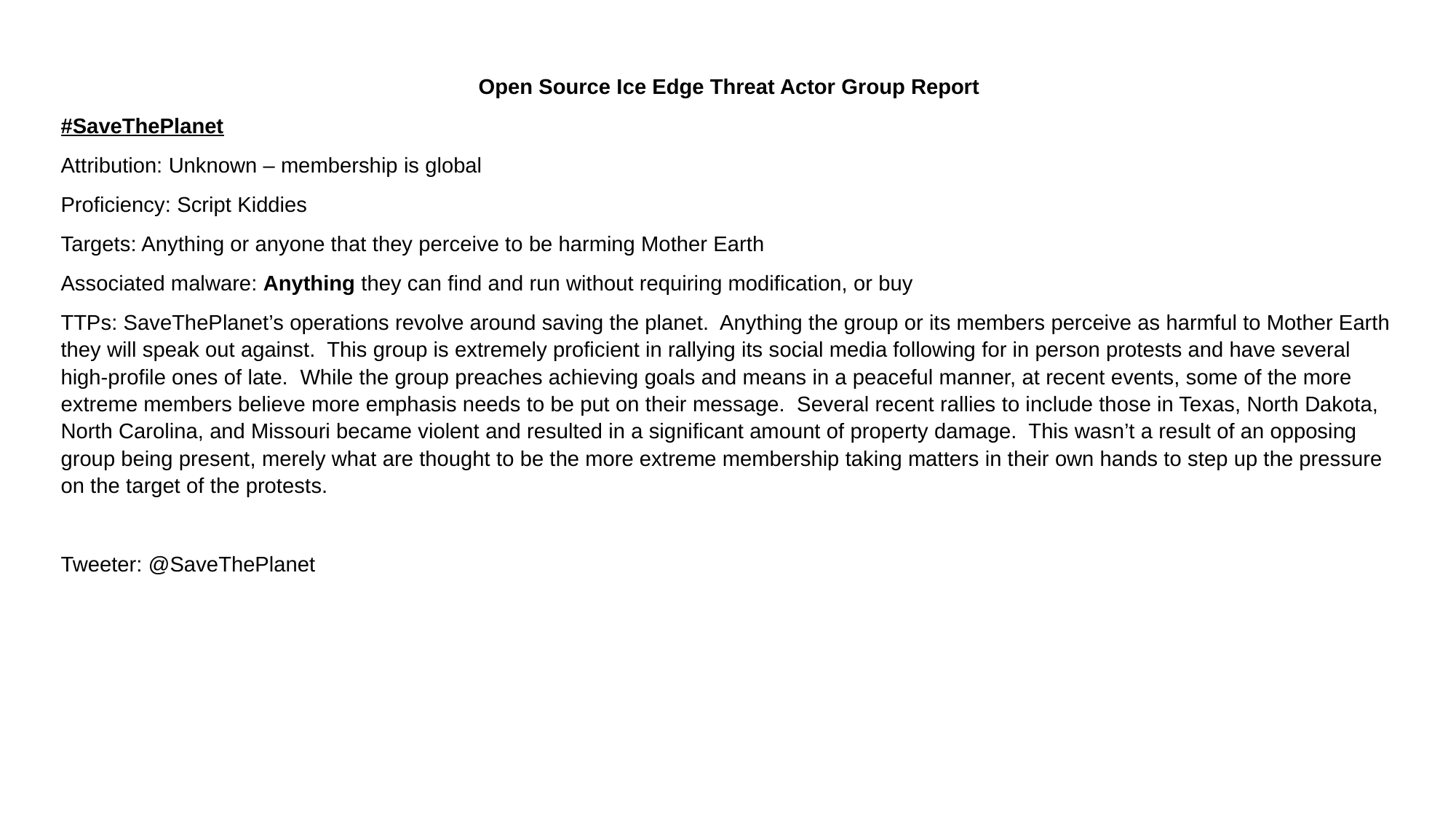

Open Source Ice Edge Threat Actor Group Report
#SaveThePlanet
Attribution: Unknown – membership is global
Proficiency: Script Kiddies
Targets: Anything or anyone that they perceive to be harming Mother Earth
Associated malware: Anything they can find and run without requiring modification, or buy
TTPs: SaveThePlanet’s operations revolve around saving the planet.  Anything the group or its members perceive as harmful to Mother Earth they will speak out against.  This group is extremely proficient in rallying its social media following for in person protests and have several high-profile ones of late.  While the group preaches achieving goals and means in a peaceful manner, at recent events, some of the more extreme members believe more emphasis needs to be put on their message.  Several recent rallies to include those in Texas, North Dakota, North Carolina, and Missouri became violent and resulted in a significant amount of property damage.  This wasn’t a result of an opposing group being present, merely what are thought to be the more extreme membership taking matters in their own hands to step up the pressure on the target of the protests.

Tweeter: @SaveThePlanet